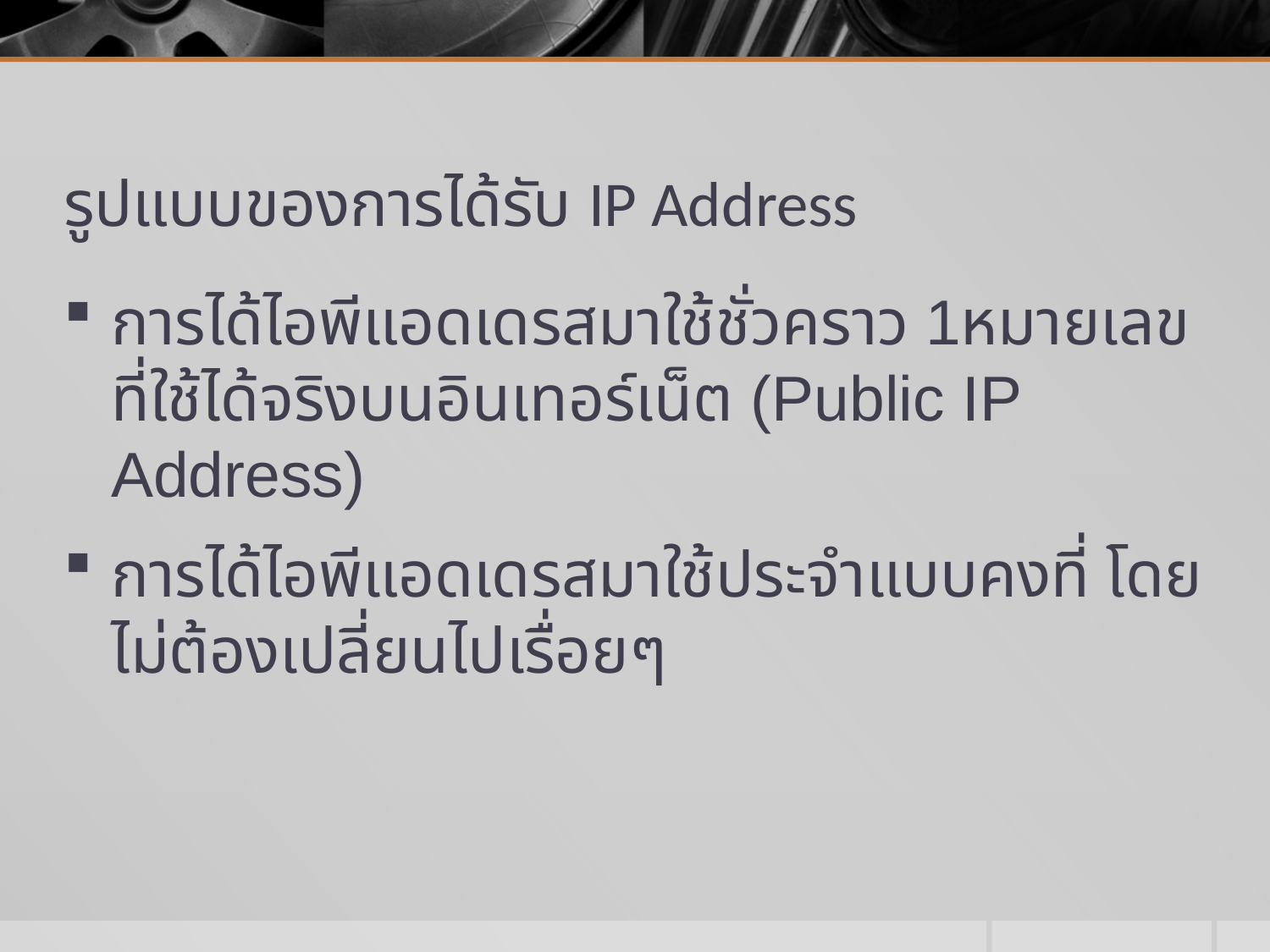

# รูปแบบของการได้รับ IP Address
การได้ไอพีแอดเดรสมาใช้ชั่วคราว 1หมายเลขที่ใช้ได้จริงบนอินเทอร์เน็ต (Public IP Address)
การได้ไอพีแอดเดรสมาใช้ประจำแบบคงที่ โดยไม่ต้องเปลี่ยนไปเรื่อยๆ